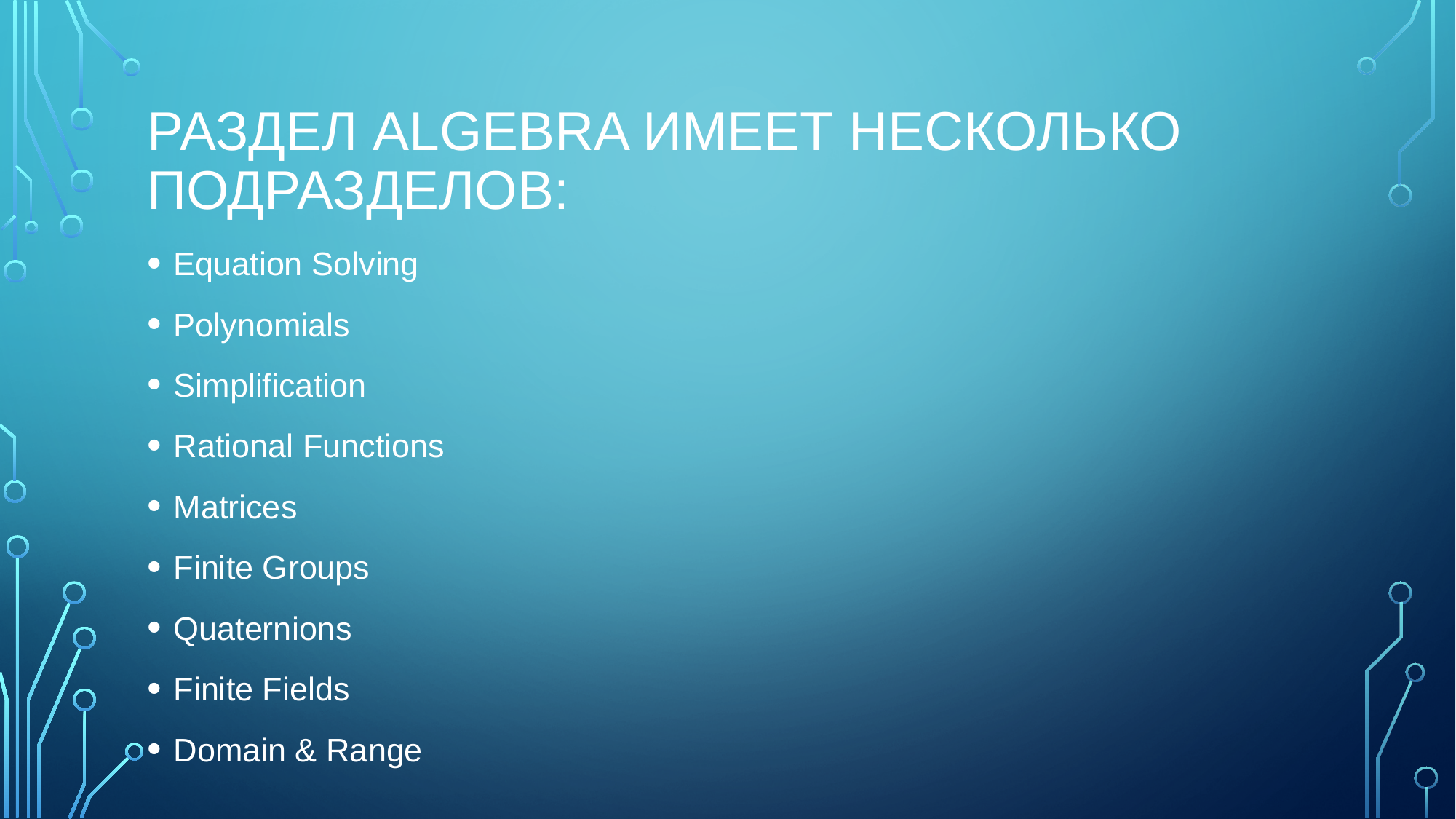

# Раздел algebra имеет несколько подразделов:
Equation Solving
Polynomials
Simplification
Rational Functions
Matrices
Finite Groups
Quaternions
Finite Fields
Domain & Range